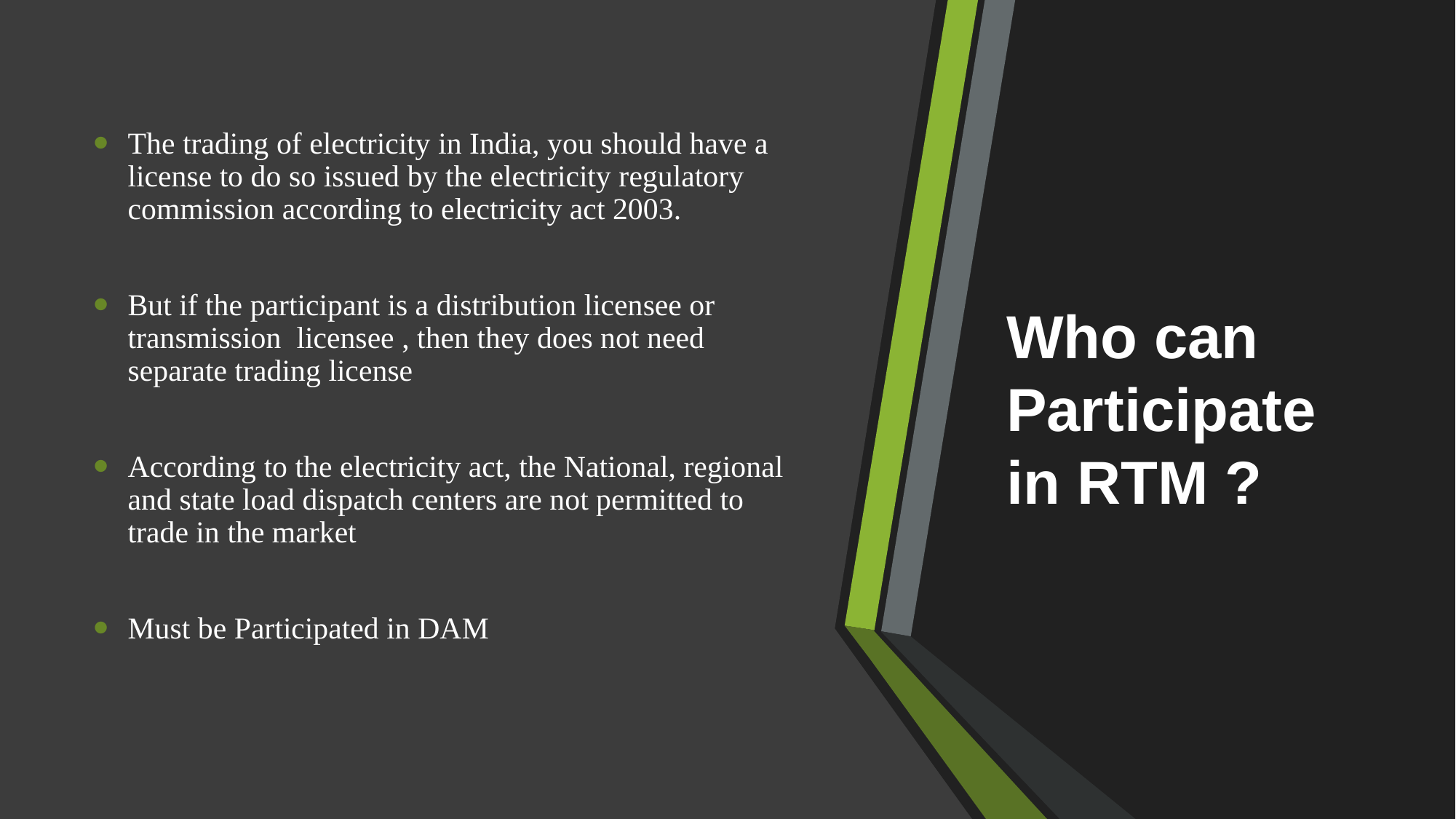

The trading of electricity in India, you should have a license to do so issued by the electricity regulatory commission according to electricity act 2003.

But if the participant is a distribution licensee or transmission  licensee , then they does not need separate trading license

According to the electricity act, the National, regional and state load dispatch centers are not permitted to trade in the market

Must be Participated in DAM

# Who can Participate in RTM ?